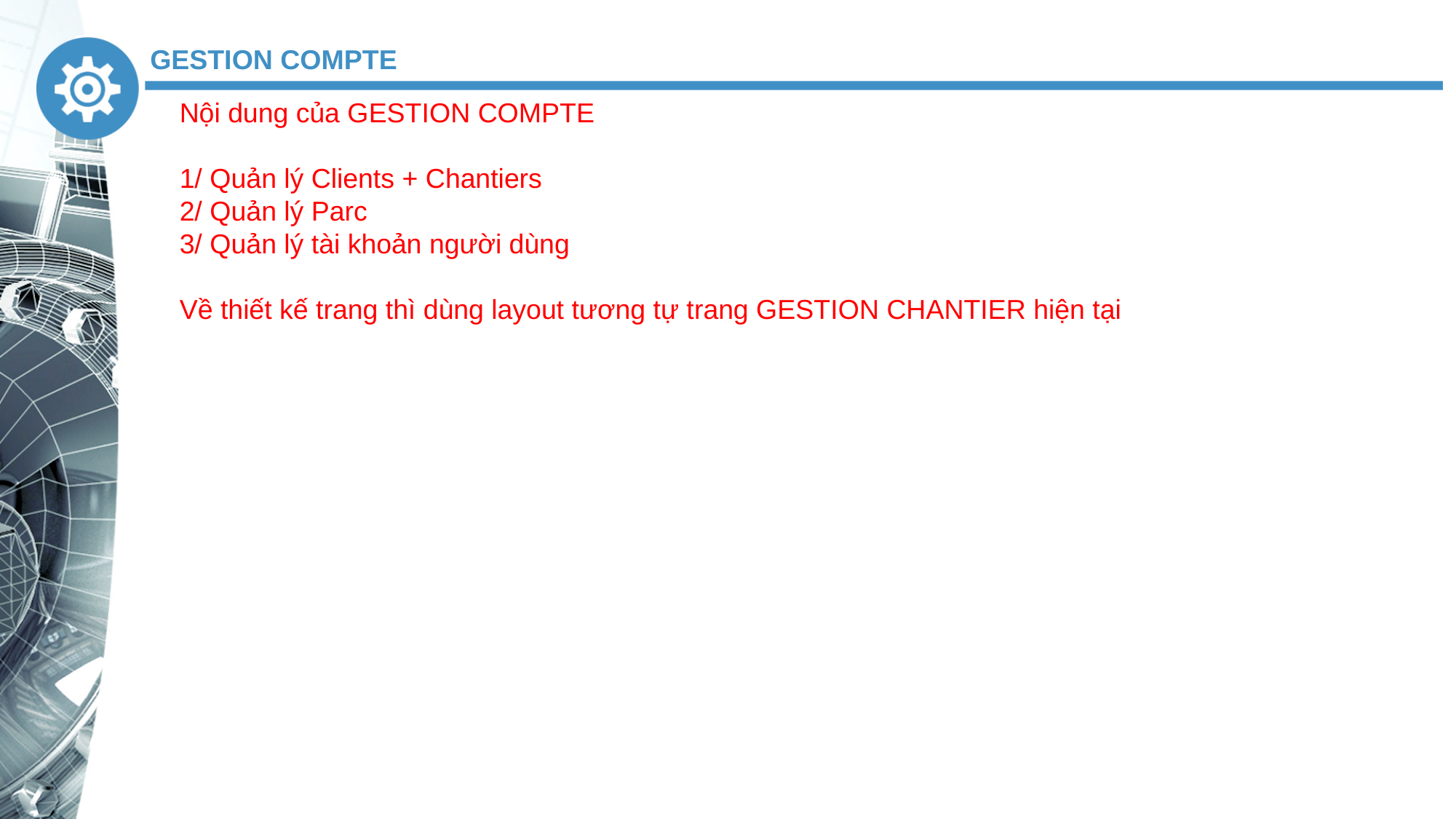

GESTION COMPTE

Nội dung của GESTION COMPTE

1/ Quản lý Clients + Chantiers
2/ Quản lý Parc
3/ Quản lý tài khoản người dùng

Về thiết kế trang thì dùng layout tương tự trang GESTION CHANTIER hiện tại

5